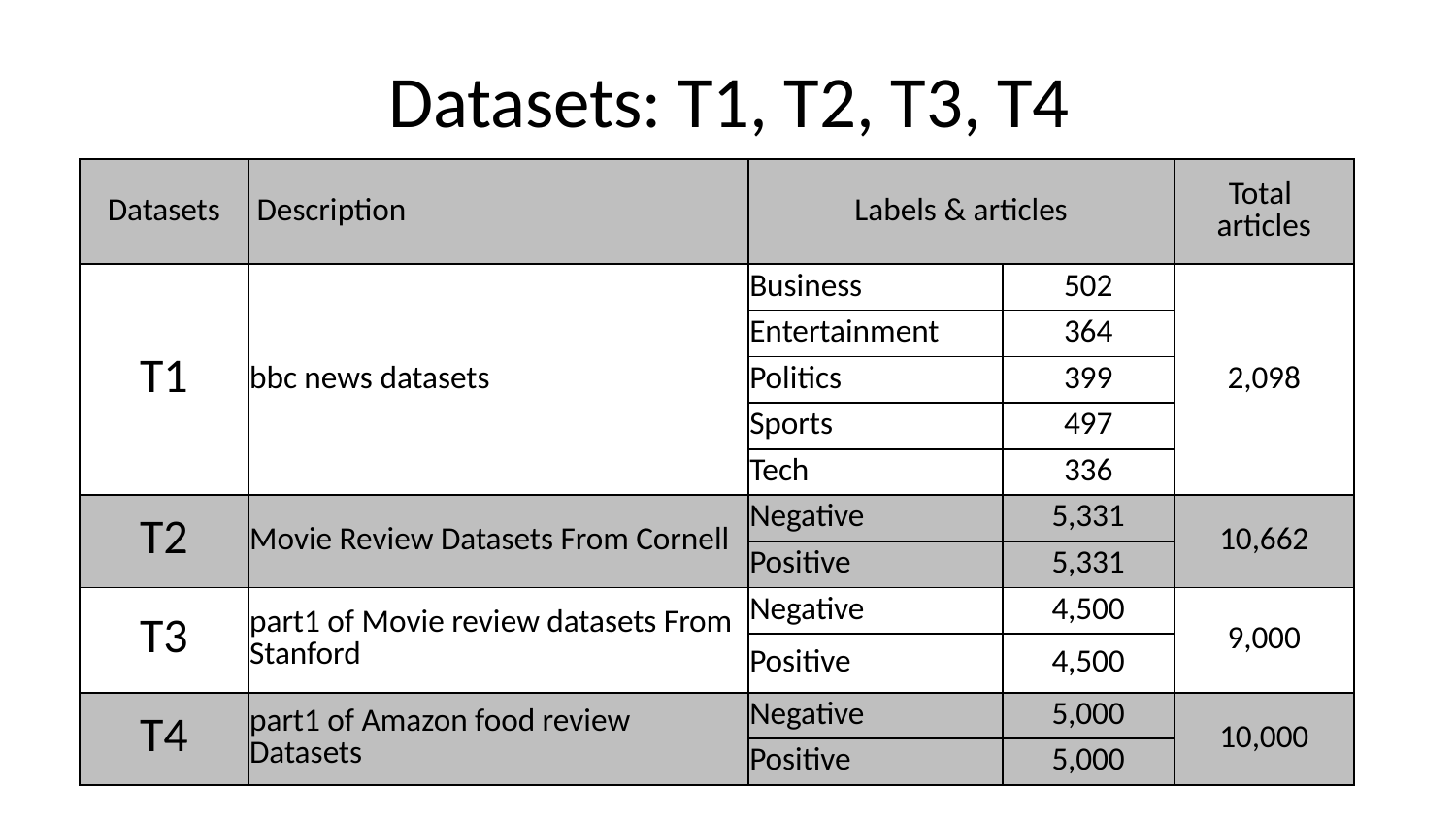

# Datasets: T1, T2, T3, T4
| Datasets | Description | Labels & articles |  | Total  articles |
| --- | --- | --- | --- | --- |
| T1 | bbc news datasets | Business | 502 | 2,098 |
|  |  | Entertainment | 364 |  |
|  |  | Politics | 399 |  |
|  |  | Sports | 497 |  |
|  |  | Tech | 336 |  |
| T2 | Movie Review Datasets From Cornell | Negative | 5,331 | 10,662 |
|  |  | Positive | 5,331 |  |
| T3 | part1 of Movie review datasets From Stanford | Negative | 4,500 | 9,000 |
|  |  | Positive | 4,500 |  |
| T4 | part1 of Amazon food review Datasets | Negative | 5,000 | 10,000 |
|  |  | Positive | 5,000 |  |
May 23, 2017